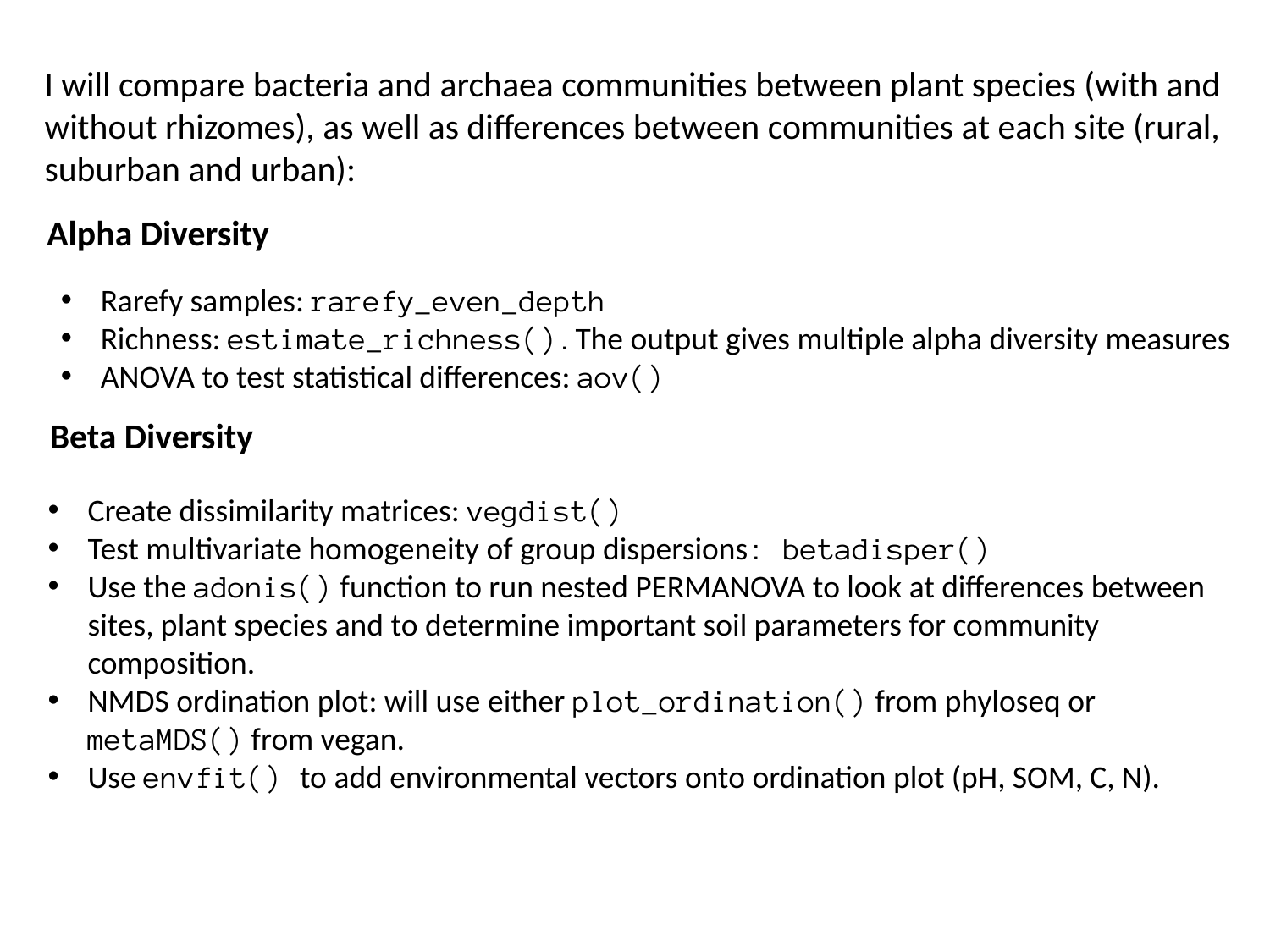

I will compare bacteria and archaea communities between plant species (with and without rhizomes), as well as differences between communities at each site (rural, suburban and urban):
Alpha Diversity
Rarefy samples: rarefy_even_depth
Richness: estimate_richness().The output gives multiple alpha diversity measures
ANOVA to test statistical differences: aov()
Beta Diversity
Create dissimilarity matrices: vegdist()
Test multivariate homogeneity of group dispersions: betadisper()
Use the adonis() function to run nested PERMANOVA to look at differences between sites, plant species and to determine important soil parameters for community composition.
NMDS ordination plot: will use either plot_ordination() from phyloseq or metaMDS() from vegan.
Use envfit() to add environmental vectors onto ordination plot (pH, SOM, C, N).